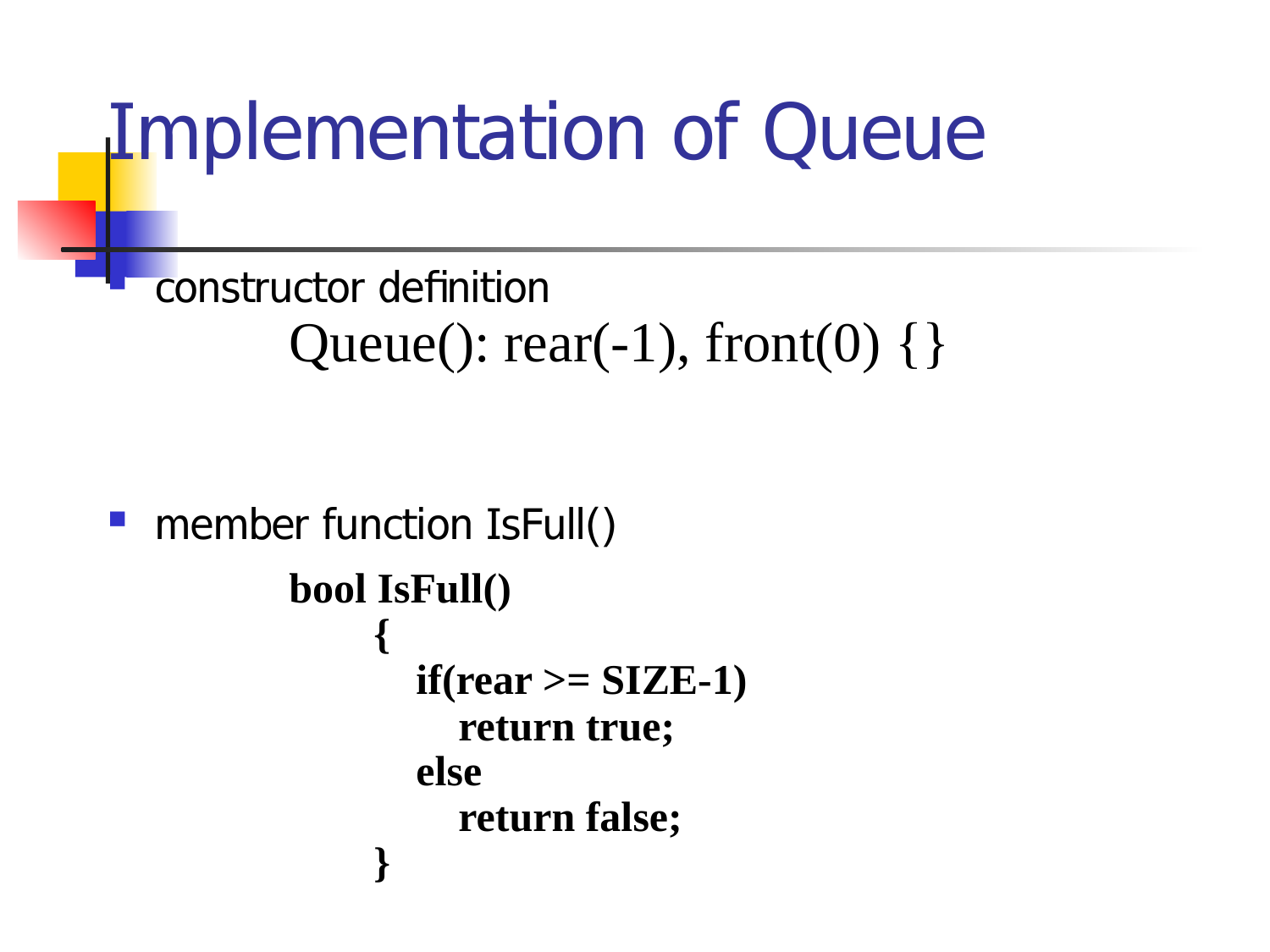

# Implementation of Queue
constructor definition

member function IsFull()
Queue(): rear(-1), front(0) {}
bool IsFull()
        {
            if(rear >= SIZE-1)
                return true;
            else
                return false;
        }